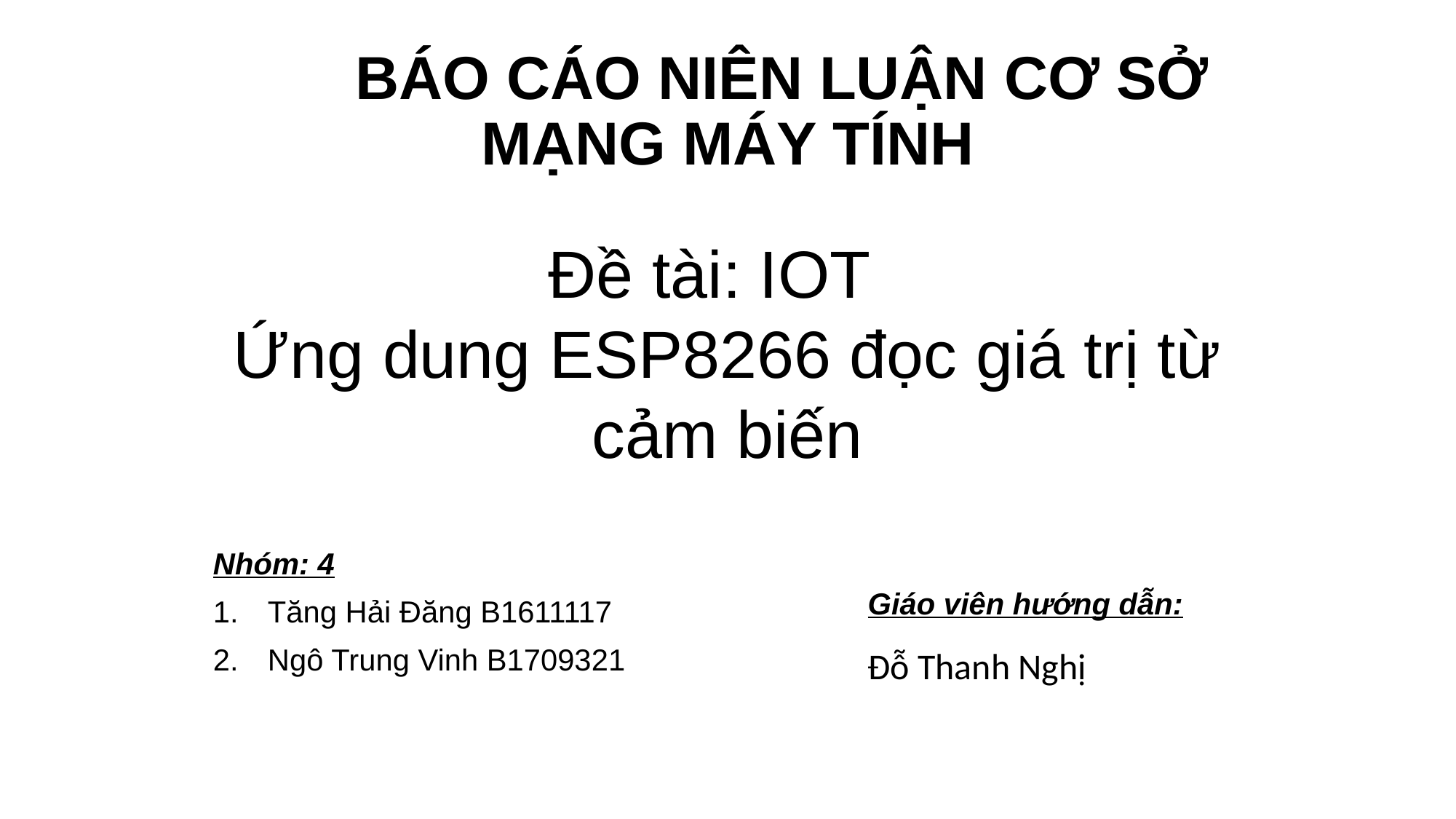

# BÁO CÁO NIÊN LUẬN CƠ SỞ MẠNG MÁY TÍNH
Đề tài: IOT
Ứng dung ESP8266 đọc giá trị từ cảm biến
Nhóm: 4
Tăng Hải Đăng B1611117
Ngô Trung Vinh B1709321

Giáo viên hướng dẫn:
Đỗ Thanh Nghị
1